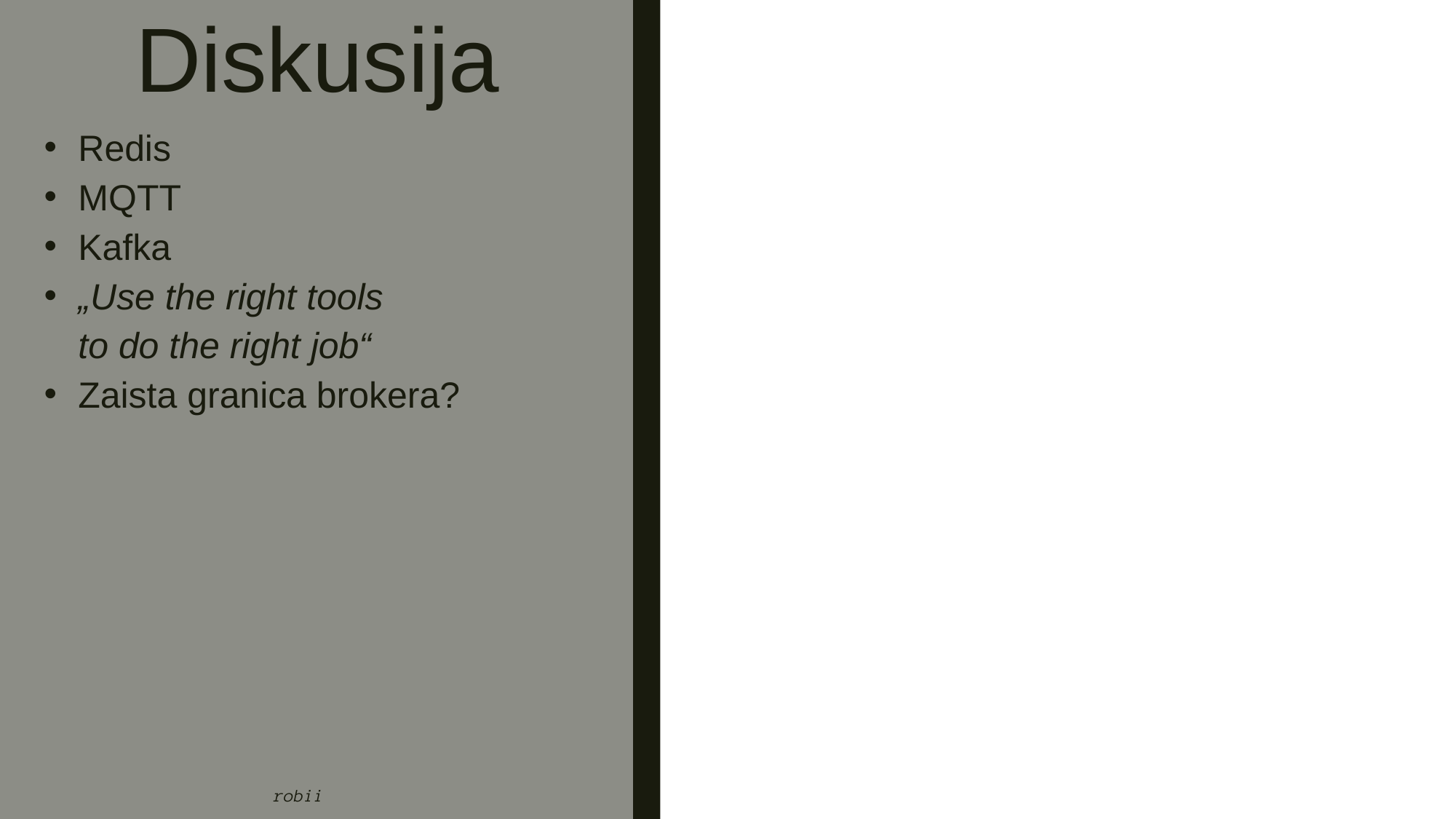

# Diskusija
Redis
MQTT
Kafka
„Use the right tools
to do the right job“
Zaista granica brokera?
robii